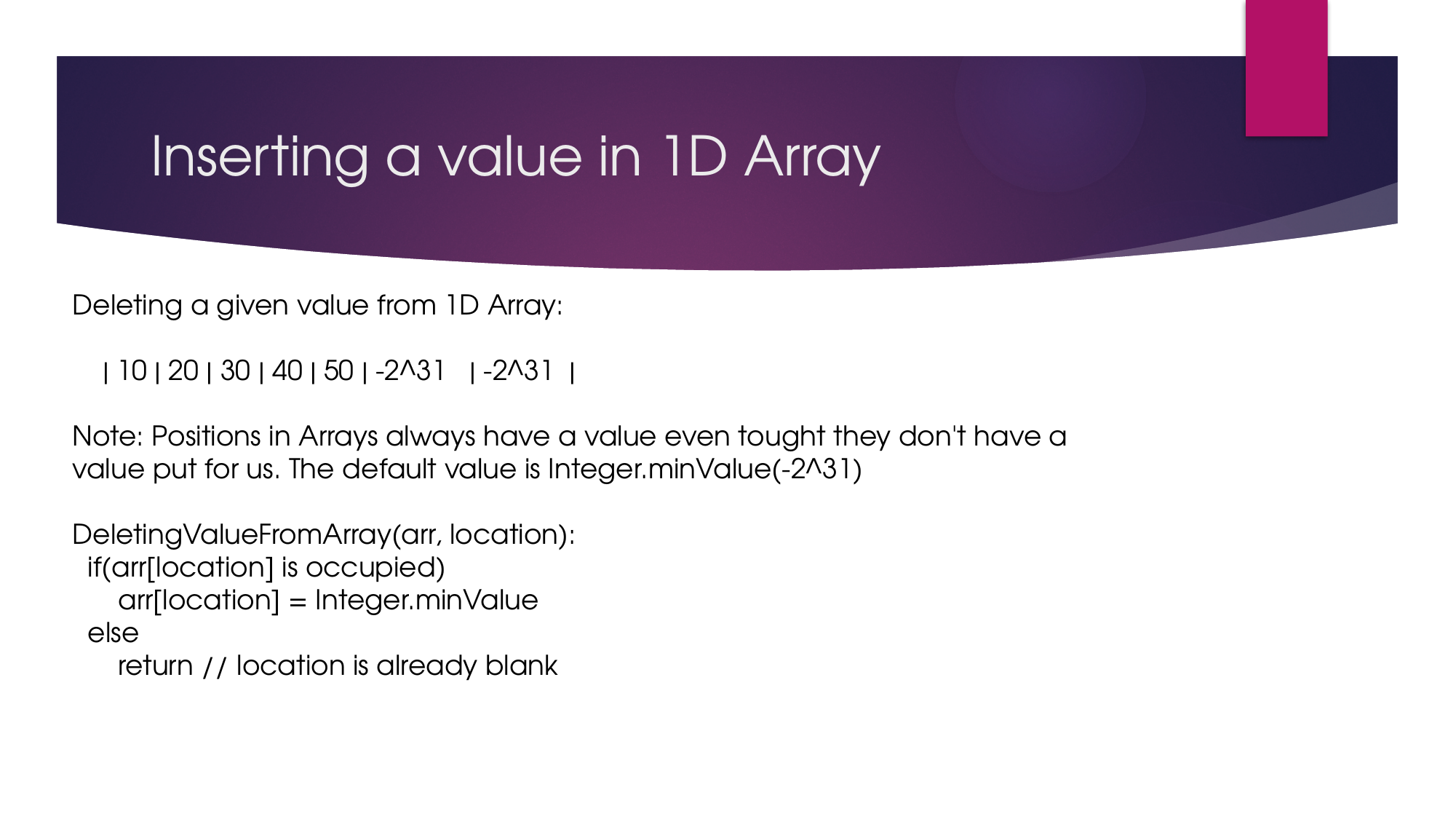

# Inserting a value in 1D Array
Deleting a given value from 1D Array:

    | 10 | 20 | 30 | 40 | 50 | -2^31   | -2^31  |

Note: Positions in Arrays always have a value even tought they don't have a
value put for us. The default value is Integer.minValue(-2^31)

DeletingValueFromArray(arr, location):
  if(arr[location] is occupied)
      arr[location] = Integer.minValue
  else
      return // location is already blank